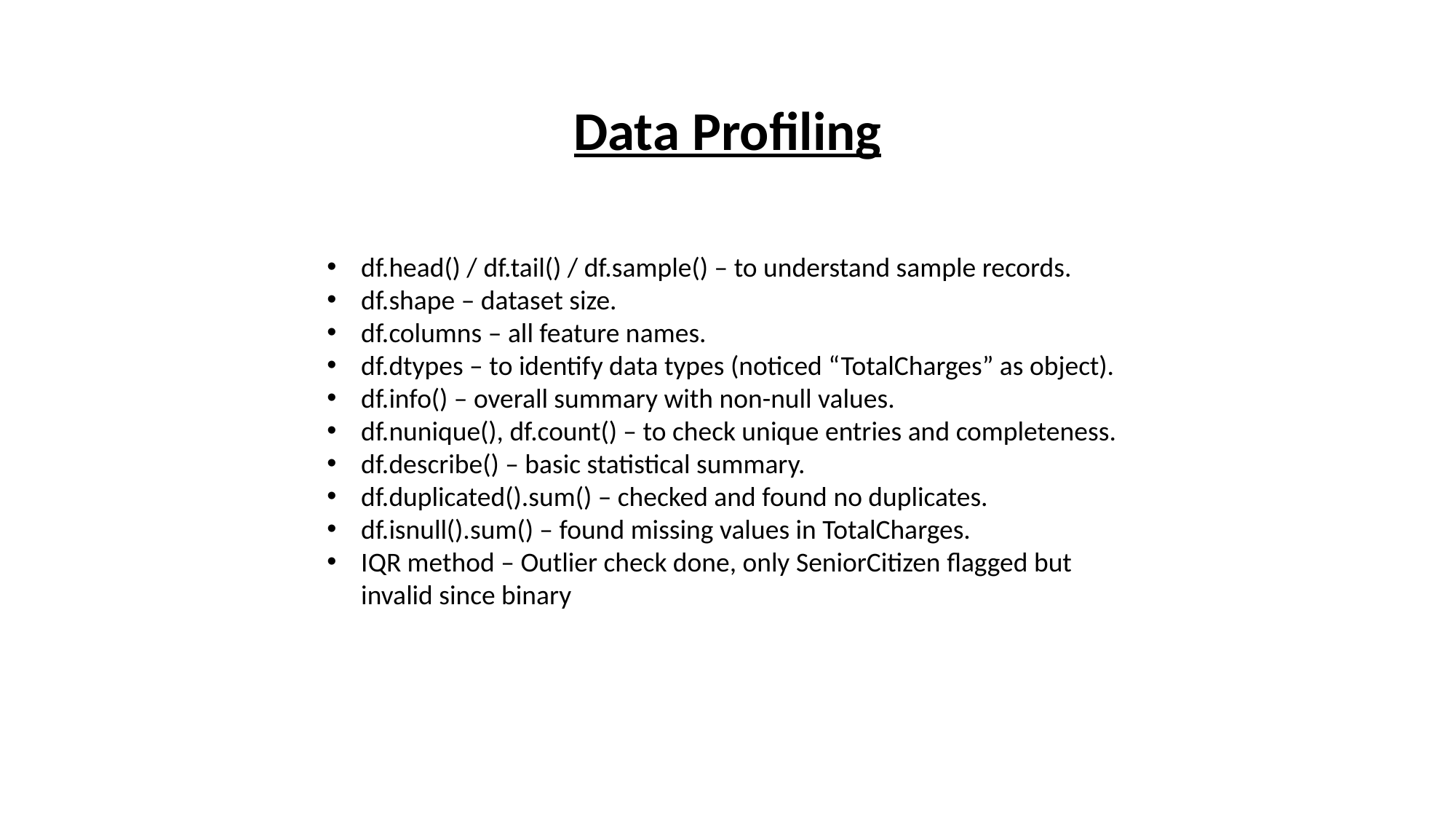

Data Profiling
df.head() / df.tail() / df.sample() – to understand sample records.
df.shape – dataset size.
df.columns – all feature names.
df.dtypes – to identify data types (noticed “TotalCharges” as object).
df.info() – overall summary with non-null values.
df.nunique(), df.count() – to check unique entries and completeness.
df.describe() – basic statistical summary.
df.duplicated().sum() – checked and found no duplicates.
df.isnull().sum() – found missing values in TotalCharges.
IQR method – Outlier check done, only SeniorCitizen flagged but invalid since binary